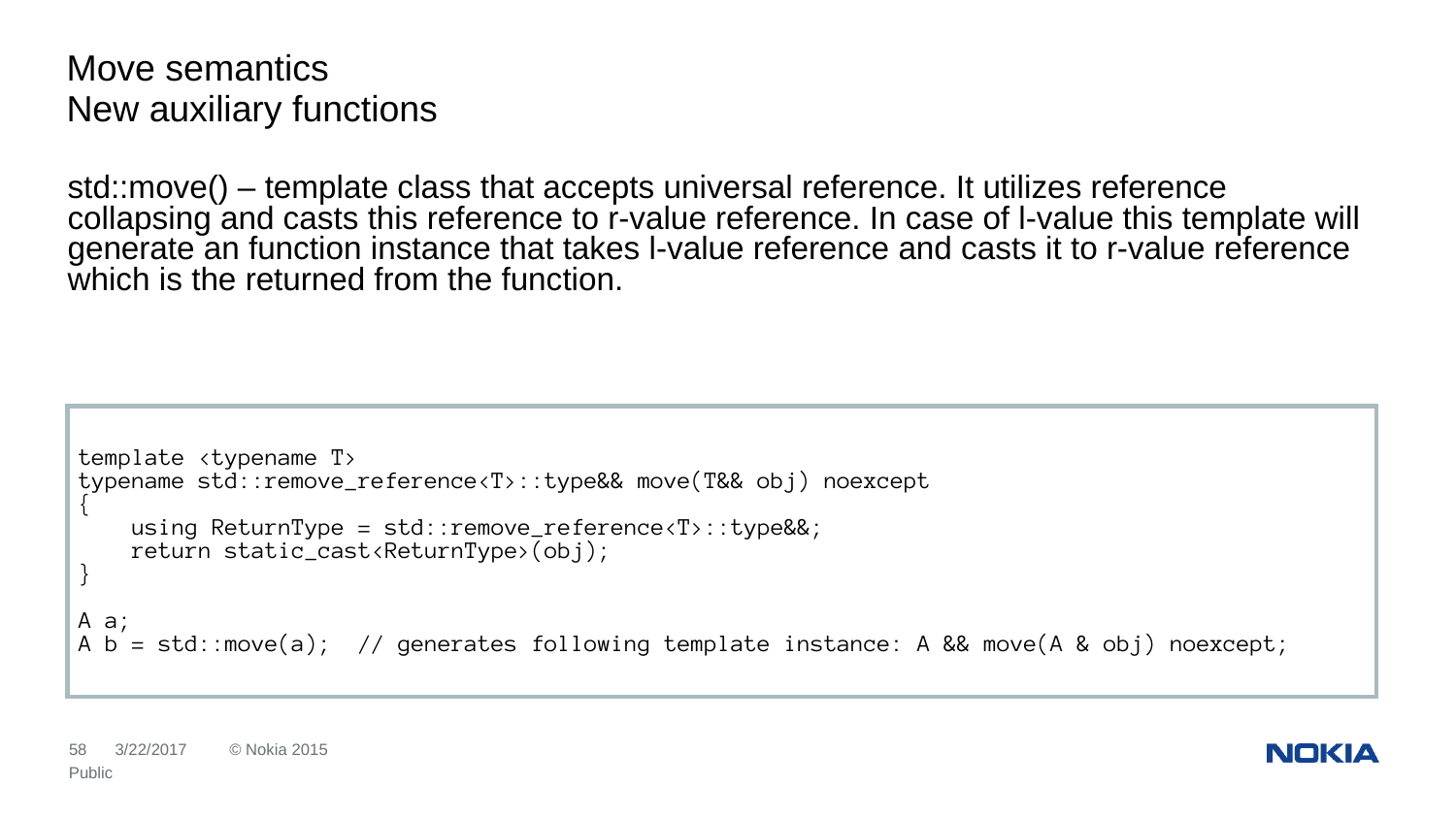

Move semantics
New auxiliary functions
std::move() – template class that accepts universal reference. It utilizes reference collapsing and casts this reference to r-value reference. In case of l-value this template will generate an function instance that takes l-value reference and casts it to r-value reference which is the returned from the function.
template <typename T>
typename std::remove_reference<T>::type&& move(T&& obj) noexcept
{
    using ReturnType = std::remove_reference<T>::type&&;
    return static_cast<ReturnType>(obj);
}

A a;
A b = std::move(a);  // generates following template instance: A && move(A & obj) noexcept;